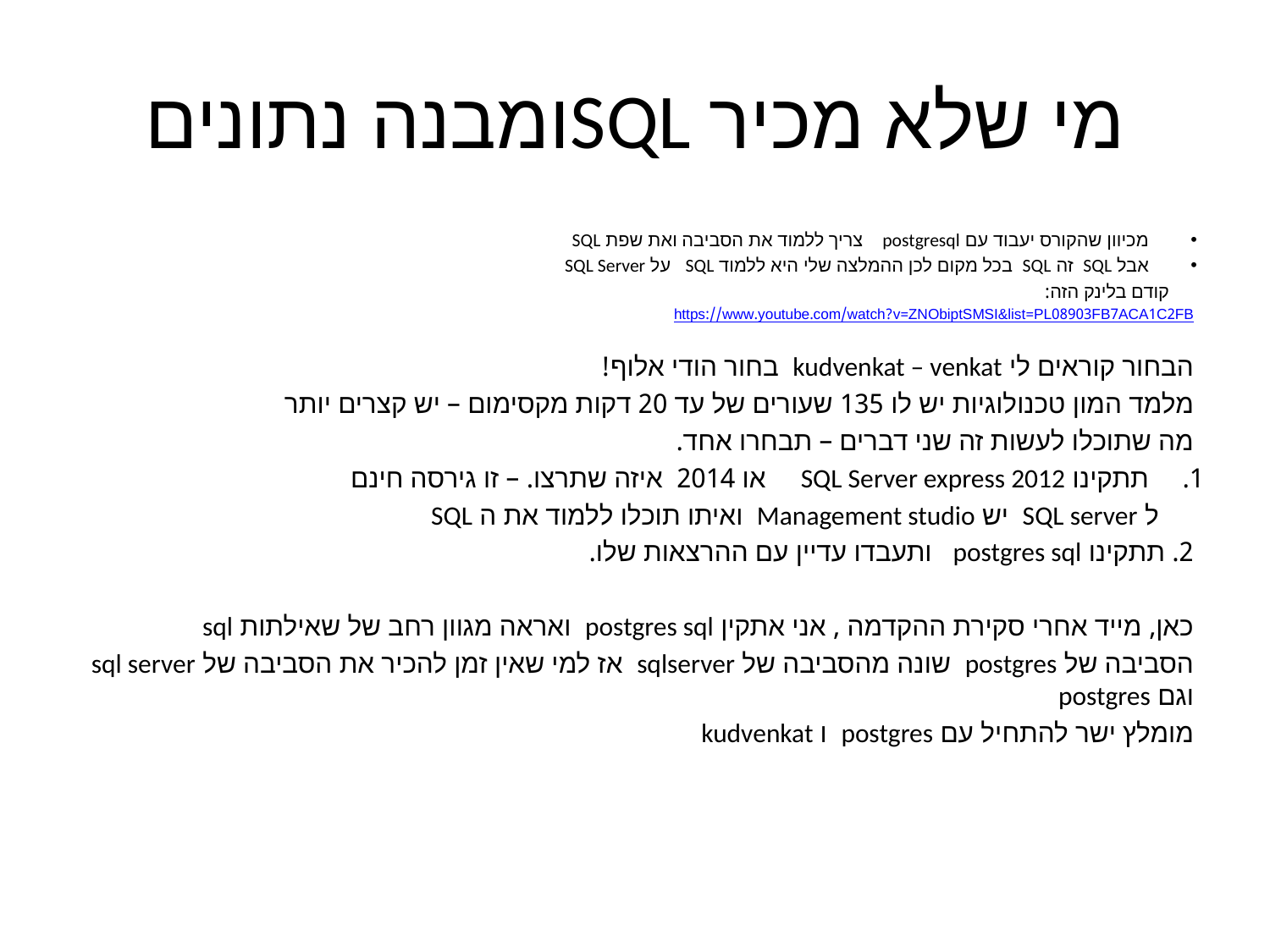

# ומבנה נתוניםSQL מי שלא מכיר
מכיוון שהקורס יעבוד עם postgresql    צריך ללמוד את הסביבה ואת שפת SQL
אבל SQL  זה SQL  בכל מקום לכן ההמלצה שלי היא ללמוד SQL   על SQL Server
     קודם בלינק הזה:
https://www.youtube.com/watch?v=ZNObiptSMSI&list=PL08903FB7ACA1C2FB

הבחור קוראים לי kudvenkat – venkat  בחור הודי אלוף!
מלמד המון טכנולוגיות יש לו 135 שעורים של עד 20 דקות מקסימום – יש קצרים יותר
מה שתוכלו לעשות זה שני דברים – תבחרו אחד.
תתקינו SQL Server express 2012     או 2014  איזה שתרצו. – זו גירסה חינם
     ל SQL server  יש Management studio  ואיתו תוכלו ללמוד את ה SQL
2. תתקינו postgres sql   ותעבדו עדיין עם ההרצאות שלו.

כאן, מייד אחרי סקירת ההקדמה , אני אתקין postgres sql  ואראה מגוון רחב של שאילתות sql
הסביבה של postgres  שונה מהסביבה של sqlserver  אז למי שאין זמן להכיר את הסביבה של sql server  וגם postgres
מומלץ ישר להתחיל עם postgres  ו kudvenkat